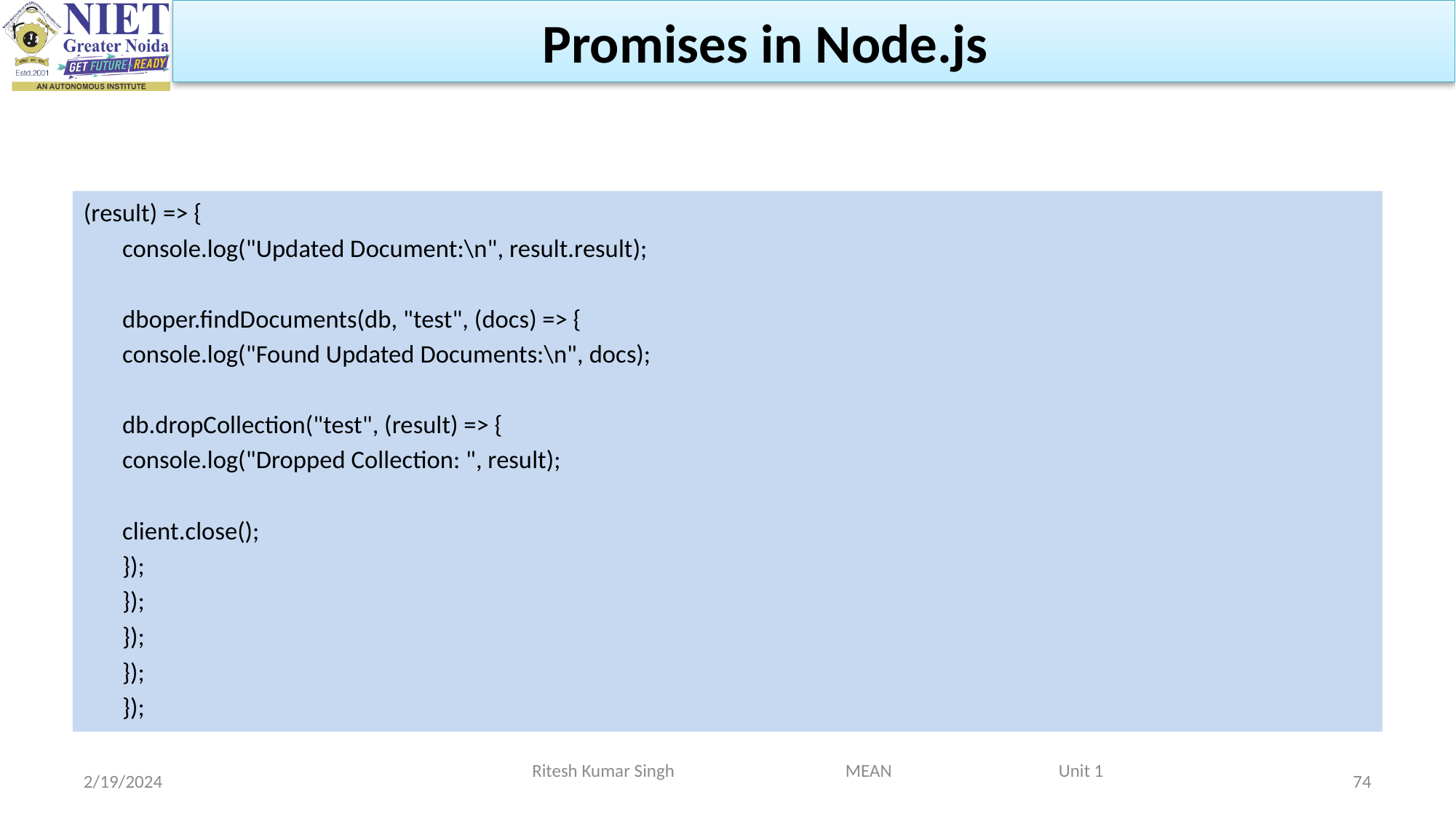

Promises in Node.js
(result) => {
					console.log("Updated Document:\n", result.result);

					dboper.findDocuments(db, "test", (docs) => {
						console.log("Found Updated Documents:\n", docs);

						db.dropCollection("test", (result) => {
							console.log("Dropped Collection: ", result);

							client.close();
						});
					});
				});
		});
	});

2/19/2024
Ritesh Kumar Singh                                         MEAN                                        Unit 1

74